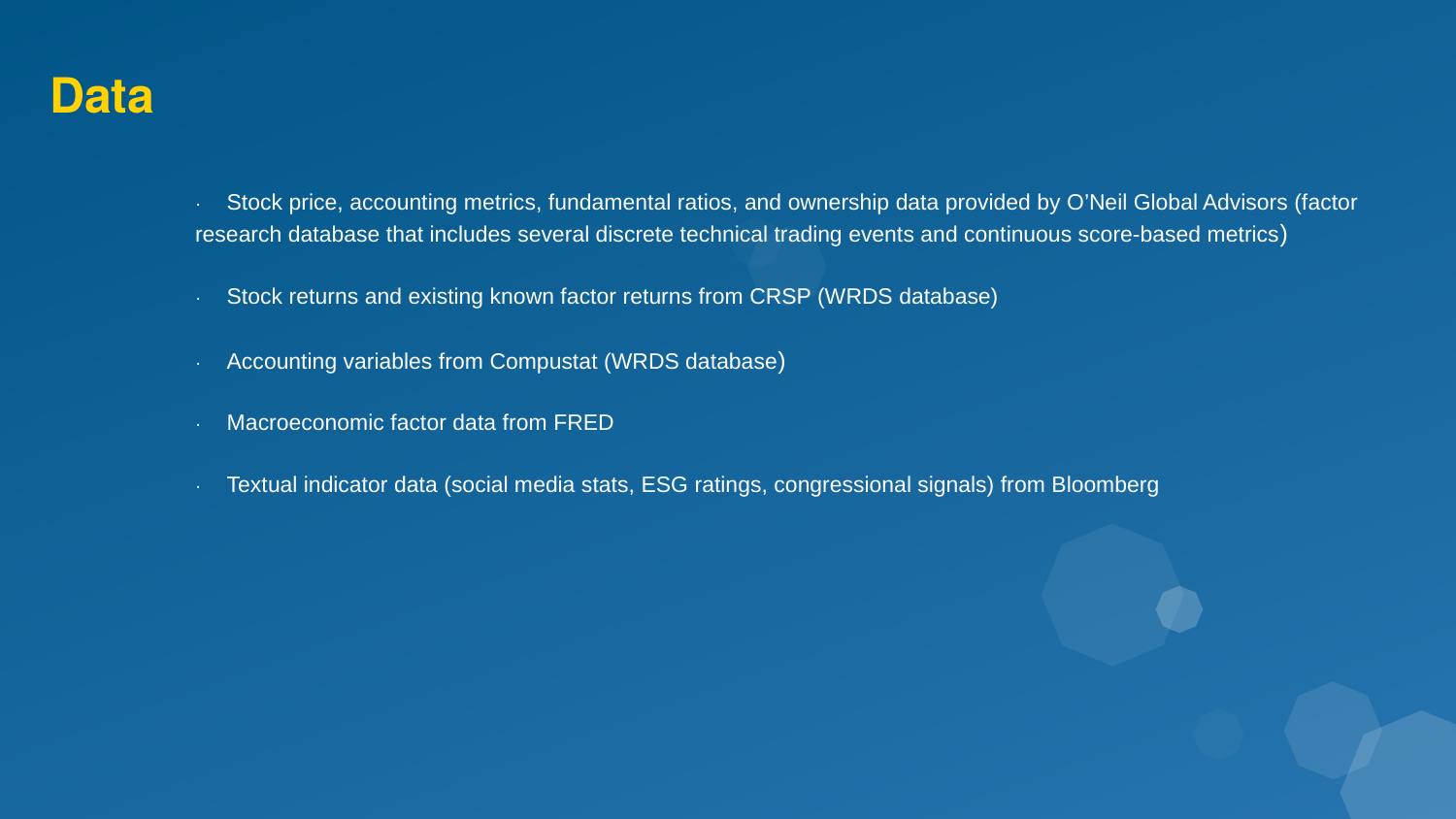

# Data
·       Stock price, accounting metrics, fundamental ratios, and ownership data provided by O’Neil Global Advisors (factor research database that includes several discrete technical trading events and continuous score-based metrics)

·       Stock returns and existing known factor returns from CRSP (WRDS database)

·       Accounting variables from Compustat (WRDS database)

·       Macroeconomic factor data from FRED

·       Textual indicator data (social media stats, ESG ratings, congressional signals) from Bloomberg